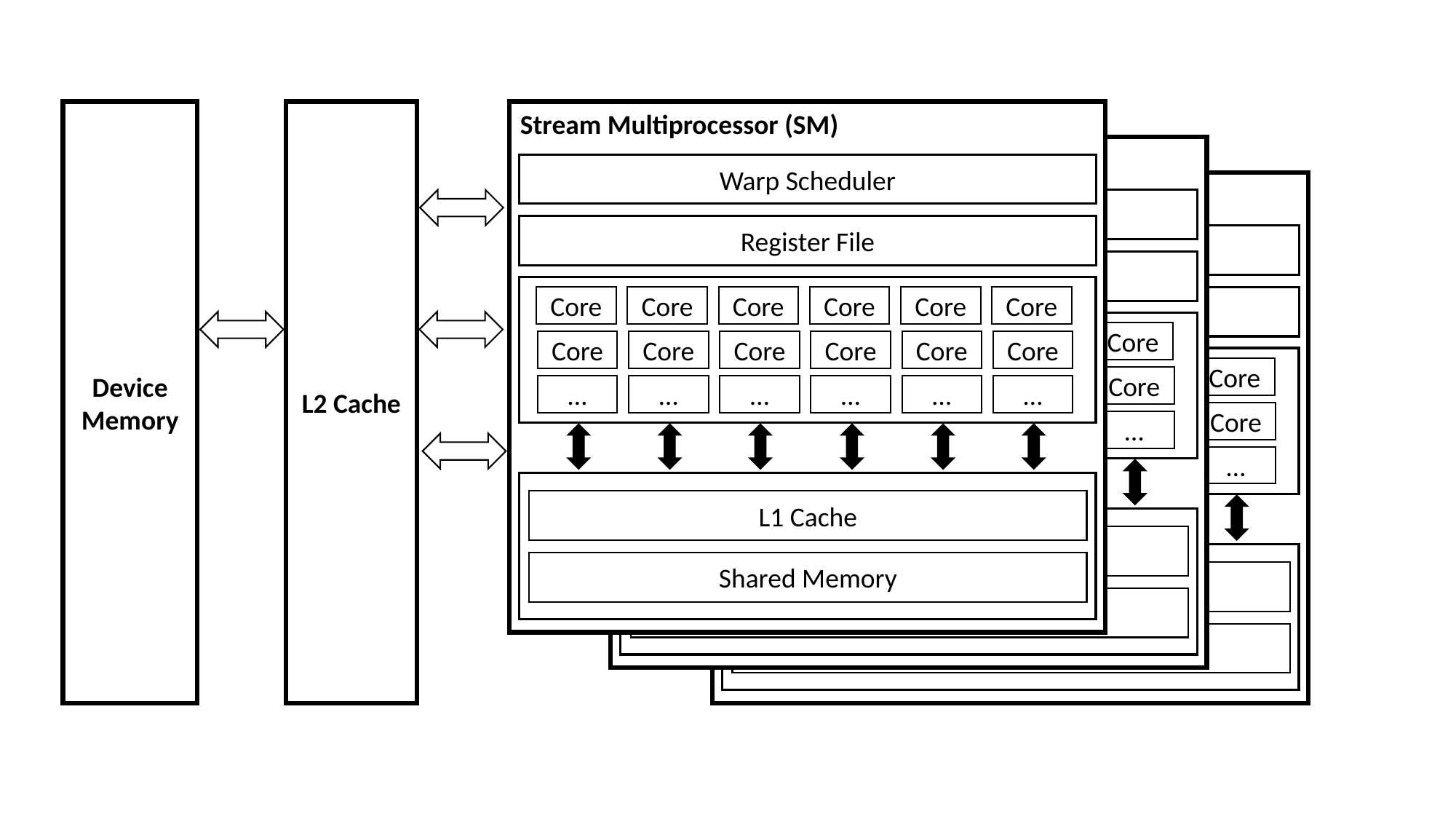

Device Memory
L2 Cache

Stream Multiprocessor (SM)
Warp Scheduler
Register File

Core
Core
…
Core
Core
…
Core
Core
…
Core
Core
…
Core
Core
…
Core
Core
…

L1 Cache
Shared Memory

Stream Multiprocessor (SM)
Warp scheduler
Register File

Core
Core
…
Core
Core
…
Core
Core
…
Core
Core
…
Core
Core
…
Core
Core
…

L1 Cache
Shared Memory

Stream Multiprocessor (SM)
Warp scheduler
Register File

Core
Core
…
Core
Core
…
Core
Core
…
Core
Core
…
Core
Core
…
Core
Core
…

L1 Cache
Shared Memory